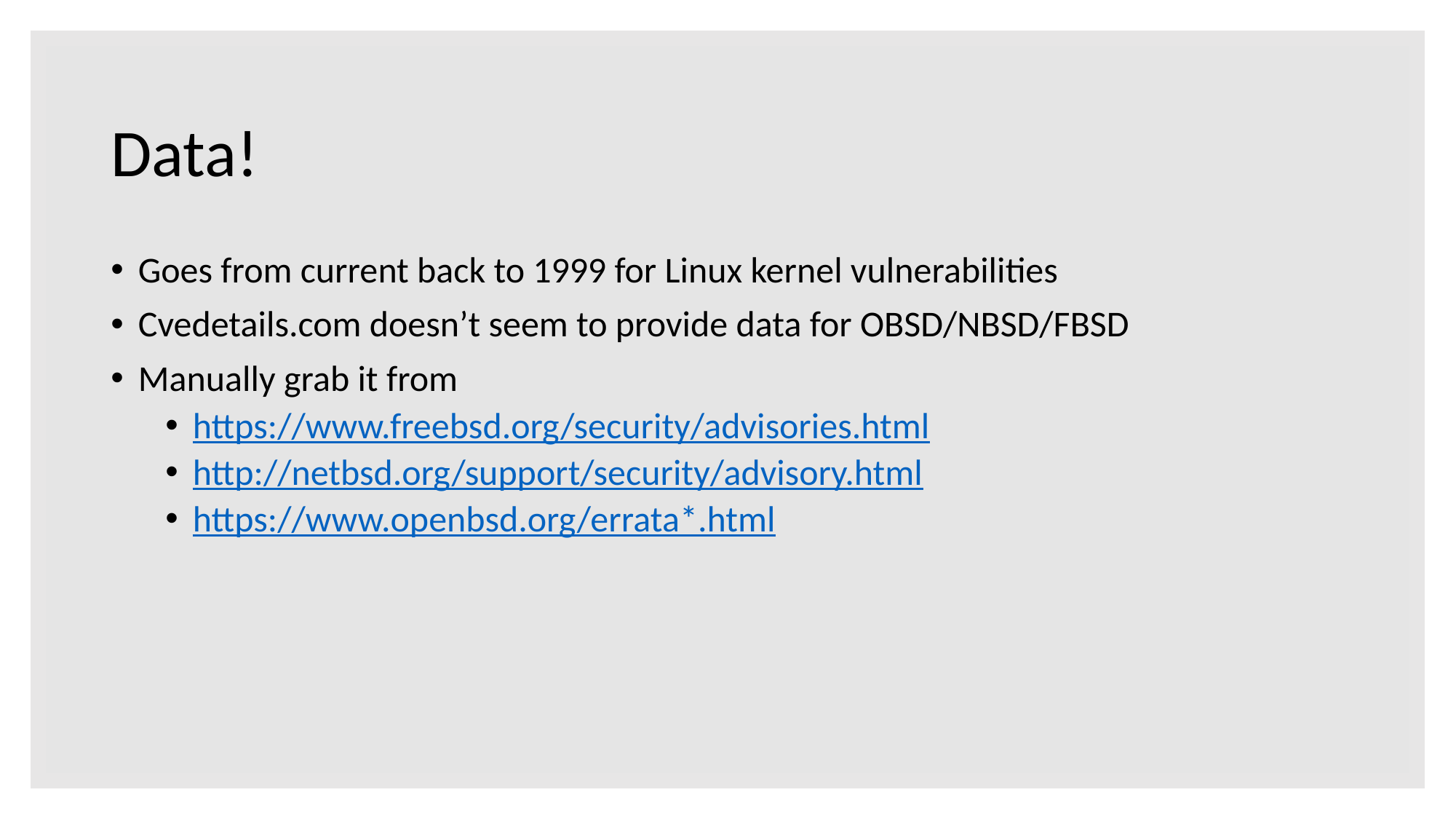

# Data!
Goes from current back to 1999 for Linux kernel vulnerabilities
Cvedetails.com doesn’t seem to provide data for OBSD/NBSD/FBSD
Manually grab it from
https://www.freebsd.org/security/advisories.html
http://netbsd.org/support/security/advisory.html
https://www.openbsd.org/errata*.html